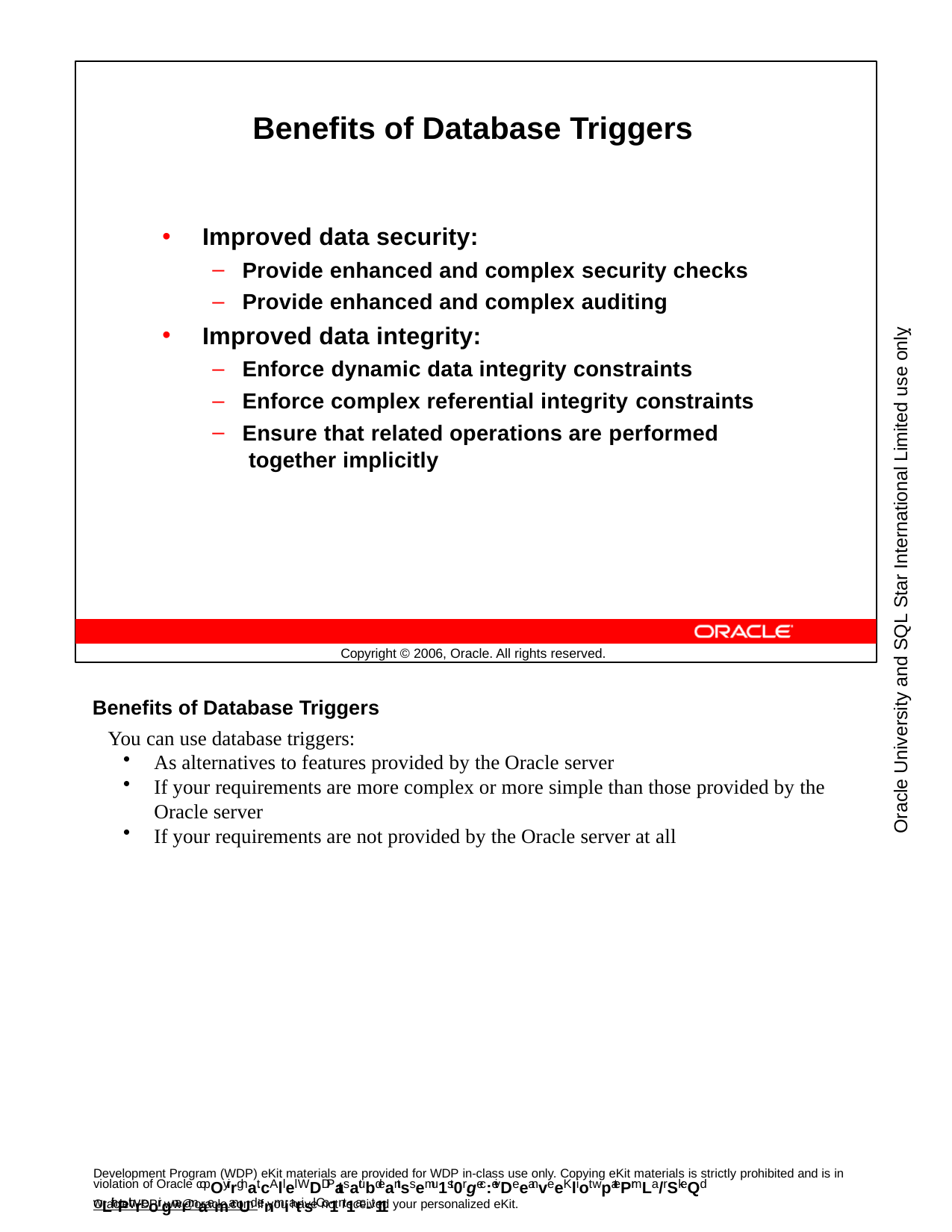

Benefits of Database Triggers
Improved data security:
Provide enhanced and complex security checks
Provide enhanced and complex auditing
Improved data integrity:
Enforce dynamic data integrity constraints
Enforce complex referential integrity constraints
Ensure that related operations are performed  together implicitly
Oracle University and SQL Star International Limited use onlyฺ
Copyright © 2006, Oracle. All rights reserved.
Benefits of Database Triggers
You can use database triggers:
As alternatives to features provided by the Oracle server
If your requirements are more complex or more simple than those provided by the  Oracle server
If your requirements are not provided by the Oracle server at all
Development Program (WDP) eKit materials are provided for WDP in-class use only. Copying eKit materials is strictly prohibited and is in
violation of Oracle copOyrirghat.cAllel WDDPatsatubdeantss emu1st0rgec:eivDeeanveeKliot wpatePrmLa/rSkeQd wLithPthreoirgnarmaemanUd enmiatisl. Co1nt1ac-t11
OracleWDP_ww@oracle.com if you have not received your personalized eKit.